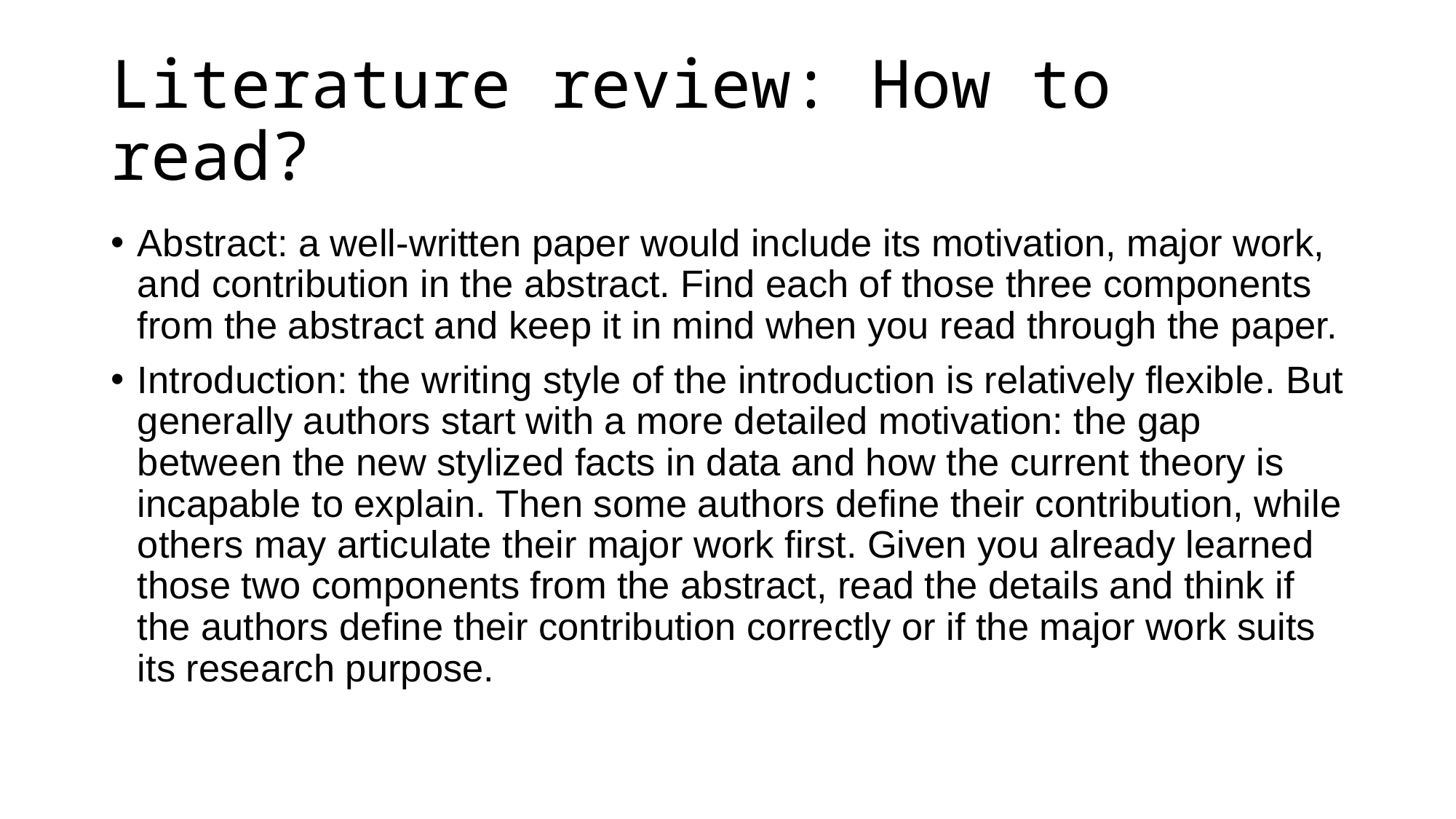

# Literature review: How to read?
Abstract: a well-written paper would include its motivation, major work, and contribution in the abstract. Find each of those three components from the abstract and keep it in mind when you read through the paper.
Introduction: the writing style of the introduction is relatively flexible. But generally authors start with a more detailed motivation: the gap between the new stylized facts in data and how the current theory is incapable to explain. Then some authors define their contribution, while others may articulate their major work first. Given you already learned those two components from the abstract, read the details and think if the authors define their contribution correctly or if the major work suits its research purpose.